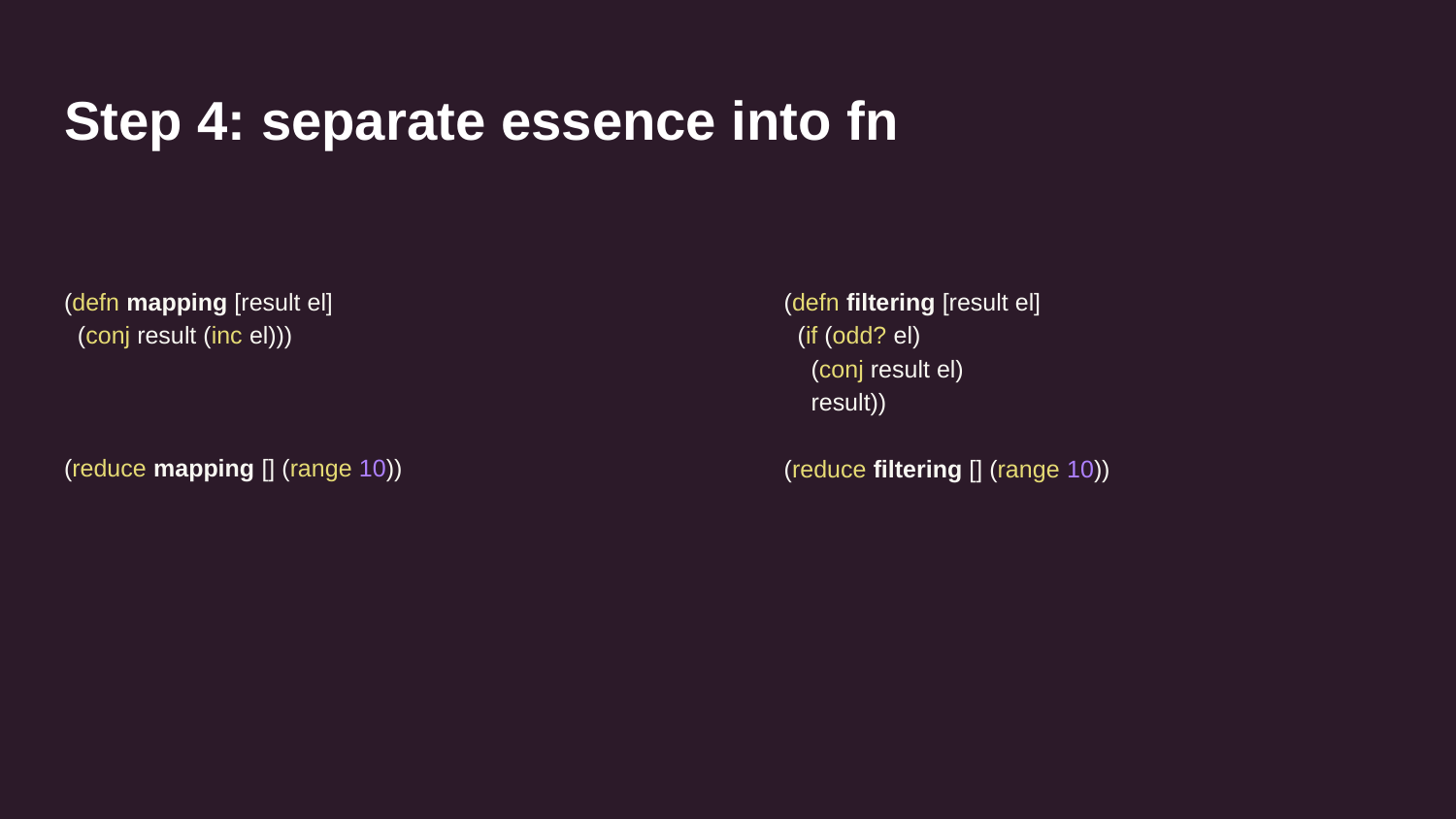

# Step 4: separate essence into fn
(defn mapping [result el]
  (conj result (inc el)))
(reduce mapping [] (range 10))
(defn filtering [result el]
  (if (odd? el)
    (conj result el)
    result))
(reduce filtering [] (range 10))